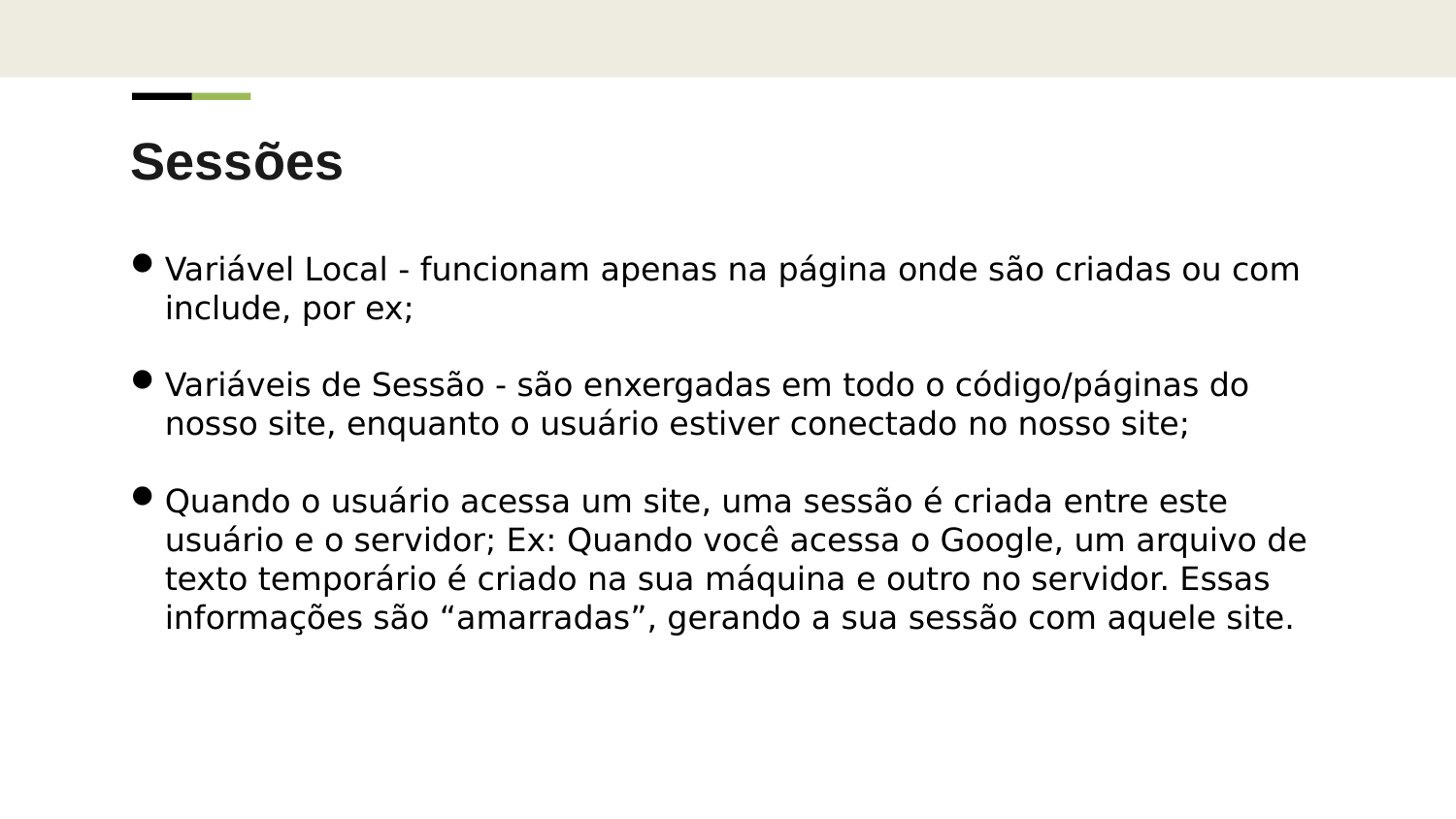

Sessões
Variável Local - funcionam apenas na página onde são criadas ou com include, por ex;

Variáveis de Sessão - são enxergadas em todo o código/páginas do nosso site, enquanto o usuário estiver conectado no nosso site;

Quando o usuário acessa um site, uma sessão é criada entre este usuário e o servidor; Ex: Quando você acessa o Google, um arquivo de texto temporário é criado na sua máquina e outro no servidor. Essas informações são “amarradas”, gerando a sua sessão com aquele site.